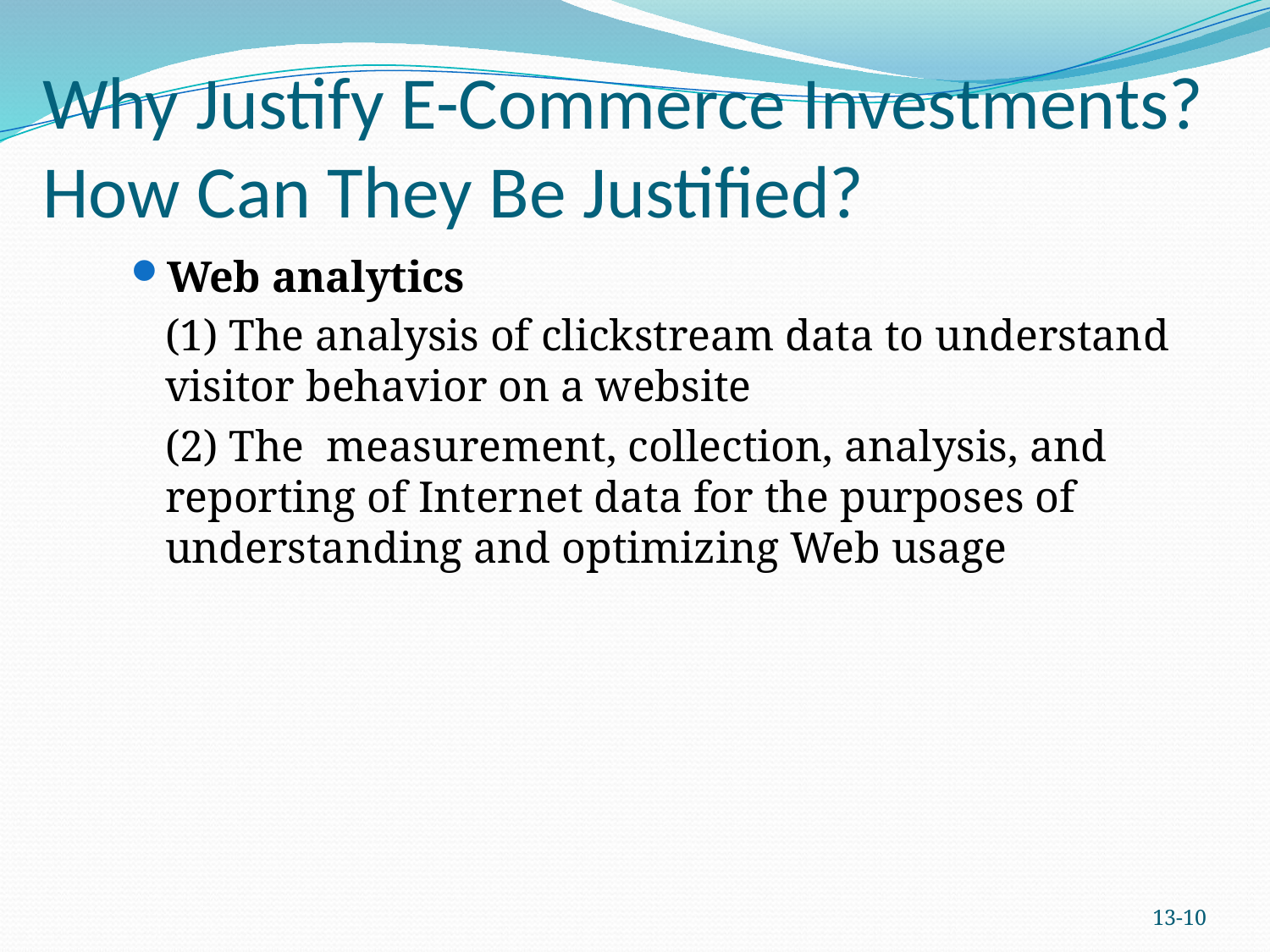

# Why Justify E-Commerce Investments? How Can They Be Justified?
Web analytics
	(1) The analysis of clickstream data to understand visitor behavior on a website
	(2) The  measurement, collection, analysis, and reporting of Internet data for the purposes of understanding and optimizing Web usage

13-10